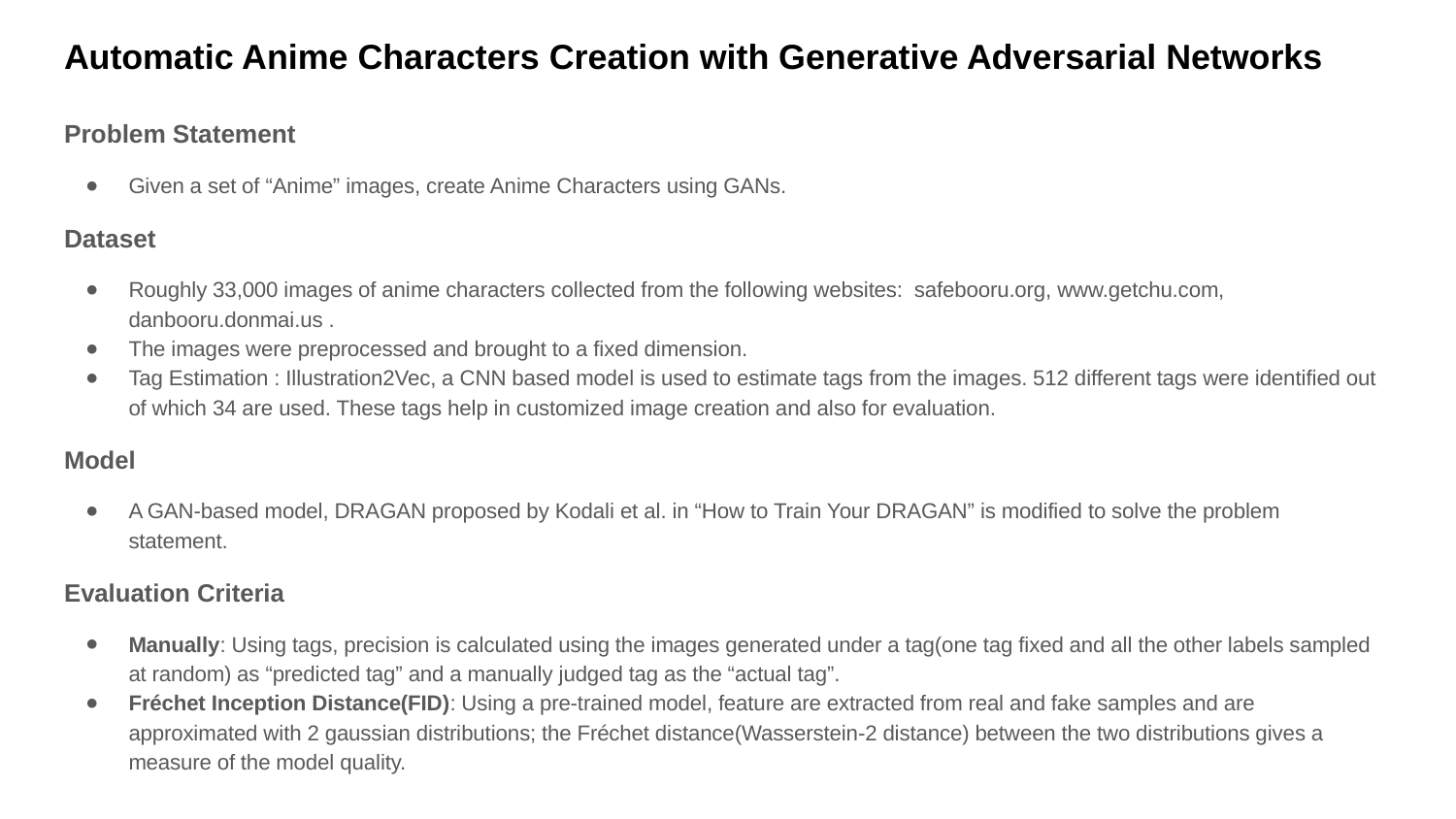

# Automatic Anime Characters Creation with Generative Adversarial Networks
Problem Statement
Given a set of “Anime” images, create Anime Characters using GANs.
Dataset
Roughly 33,000 images of anime characters collected from the following websites:  safebooru.org, www.getchu.com, danbooru.donmai.us .
The images were preprocessed and brought to a fixed dimension.
Tag Estimation : Illustration2Vec, a CNN based model is used to estimate tags from the images. 512 different tags were identified out of which 34 are used. These tags help in customized image creation and also for evaluation.
Model
A GAN-based model, DRAGAN proposed by Kodali et al. in “How to Train Your DRAGAN” is modified to solve the problem statement.
Evaluation Criteria
Manually: Using tags, precision is calculated using the images generated under a tag(one tag fixed and all the other labels sampled at random) as “predicted tag” and a manually judged tag as the “actual tag”.
Fréchet Inception Distance(FID): Using a pre-trained model, feature are extracted from real and fake samples and are approximated with 2 gaussian distributions; the Fréchet distance(Wasserstein-2 distance) between the two distributions gives a measure of the model quality.